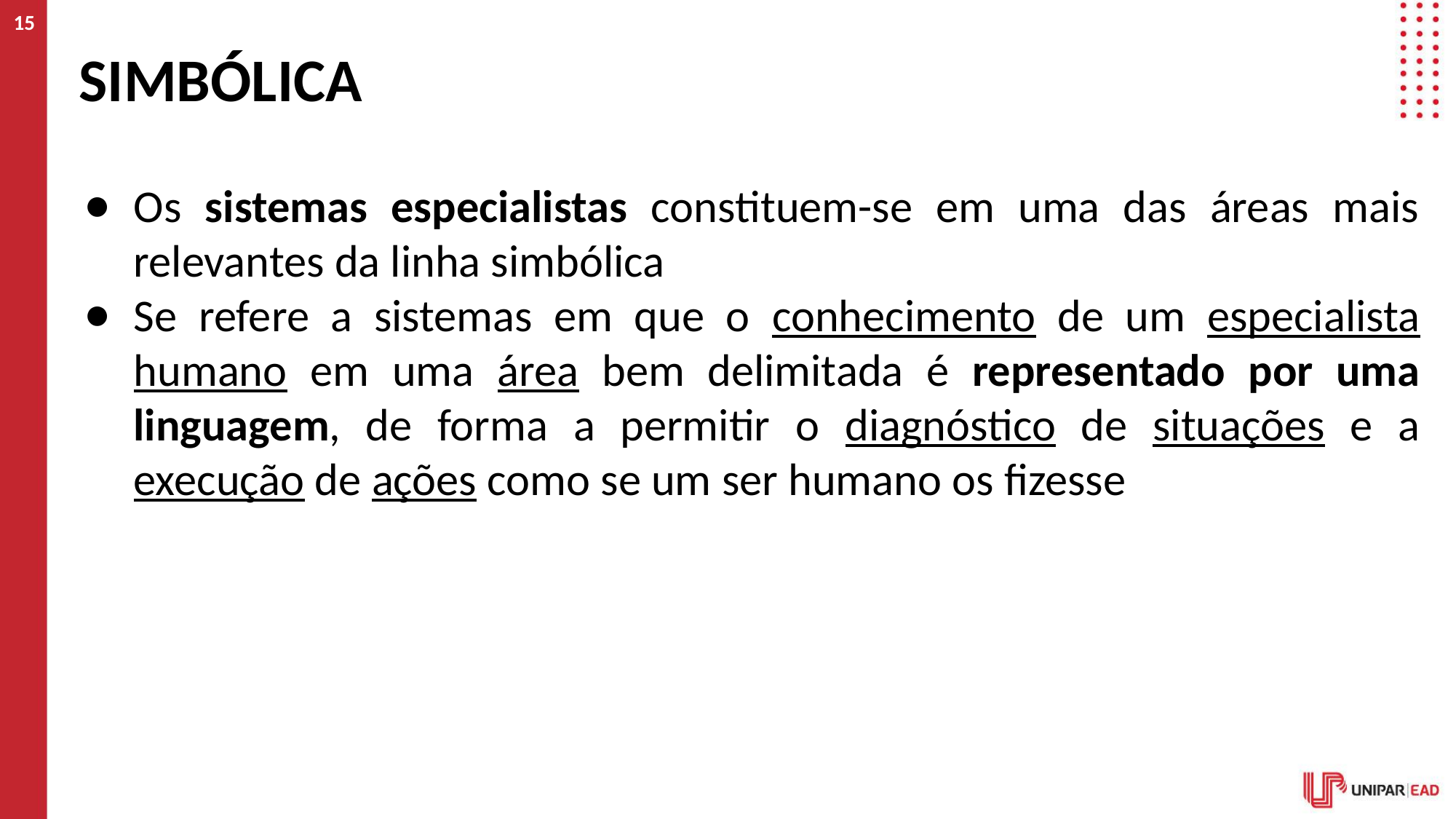

15
# SIMBÓLICA

Os sistemas especialistas constituem-se em uma das áreas mais relevantes da linha simbólica
Se refere a sistemas em que o conhecimento de um especialista humano em uma área bem delimitada é representado por uma linguagem, de forma a permitir o diagnóstico de situações e a execução de ações como se um ser humano os fizesse